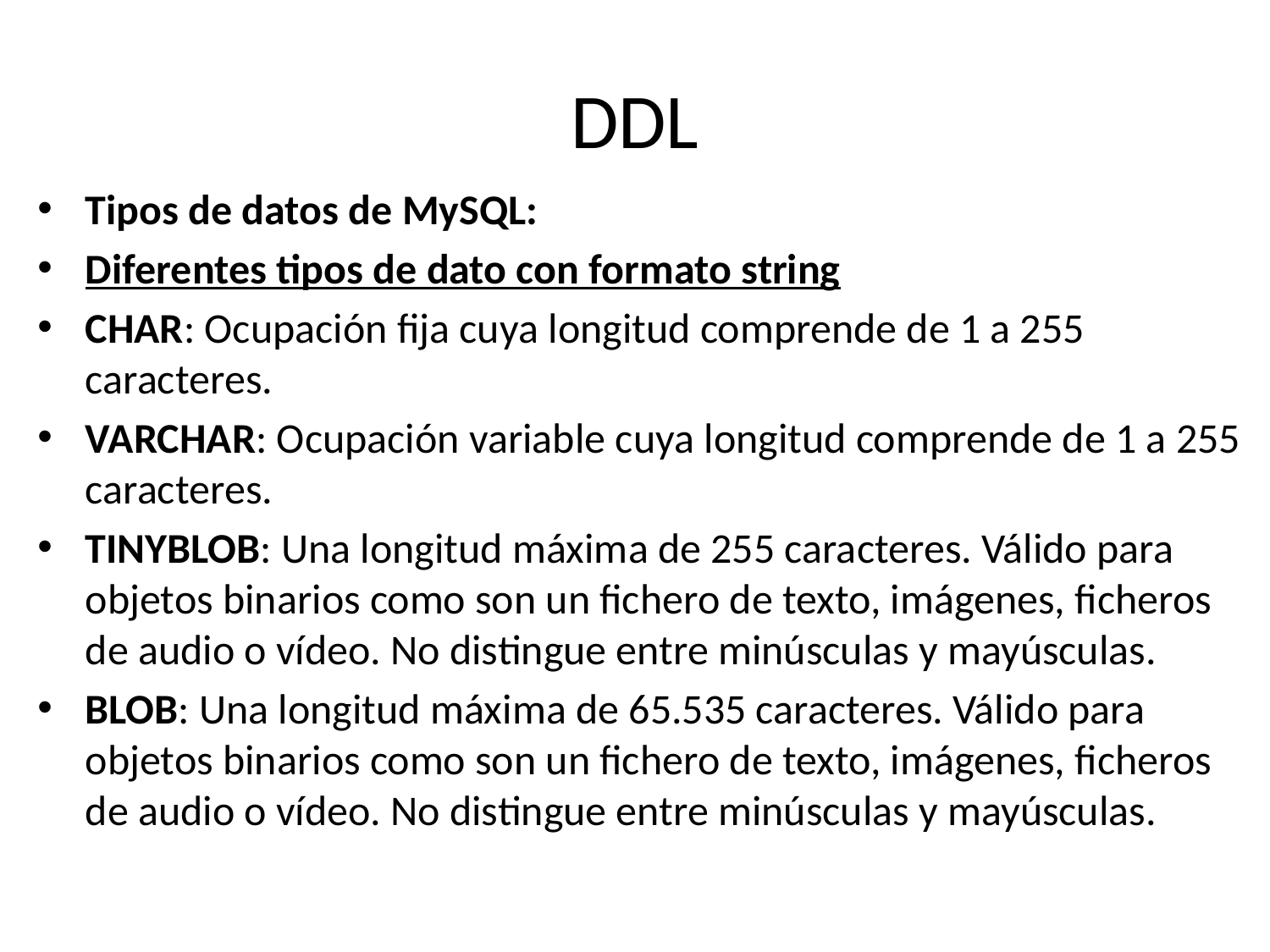

# DDL
Tipos de datos de MySQL:
Diferentes tipos de dato con formato string
CHAR: Ocupación fija cuya longitud comprende de 1 a 255 caracteres.
VARCHAR: Ocupación variable cuya longitud comprende de 1 a 255 caracteres.
TINYBLOB: Una longitud máxima de 255 caracteres. Válido para objetos binarios como son un fichero de texto, imágenes, ficheros de audio o vídeo. No distingue entre minúsculas y mayúsculas.
BLOB: Una longitud máxima de 65.535 caracteres. Válido para objetos binarios como son un fichero de texto, imágenes, ficheros de audio o vídeo. No distingue entre minúsculas y mayúsculas.